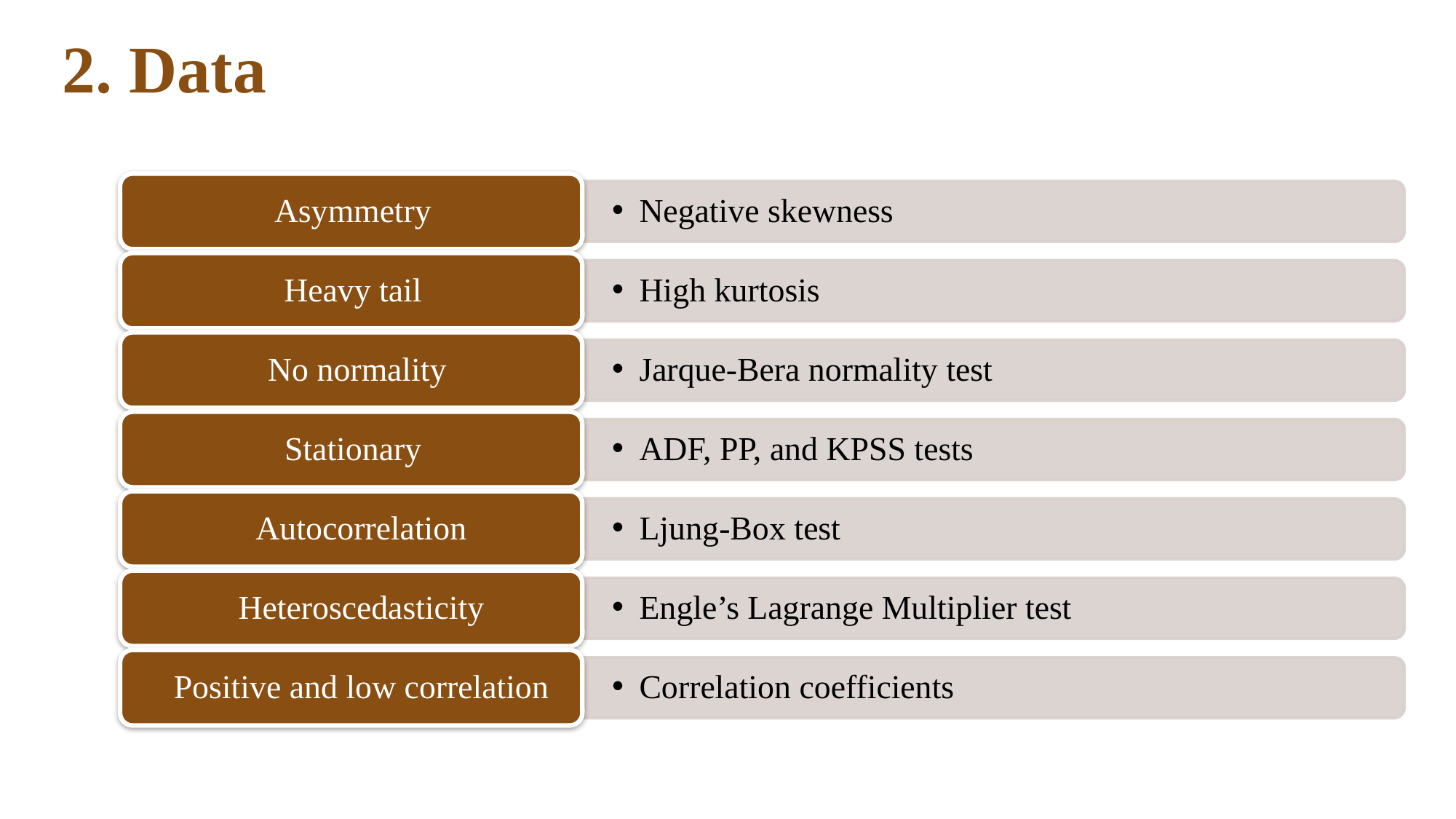

# 2. Data
Negative skewness
Asymmetry
High kurtosis
Heavy tail
Jarque-Bera normality test
 No normality
ADF, PP, and KPSS tests
Stationary
Ljung-Box test
  Autocorrelation
Engle’s Lagrange Multiplier test
  Heteroscedasticity
Correlation coefficients
  Positive and low correlation